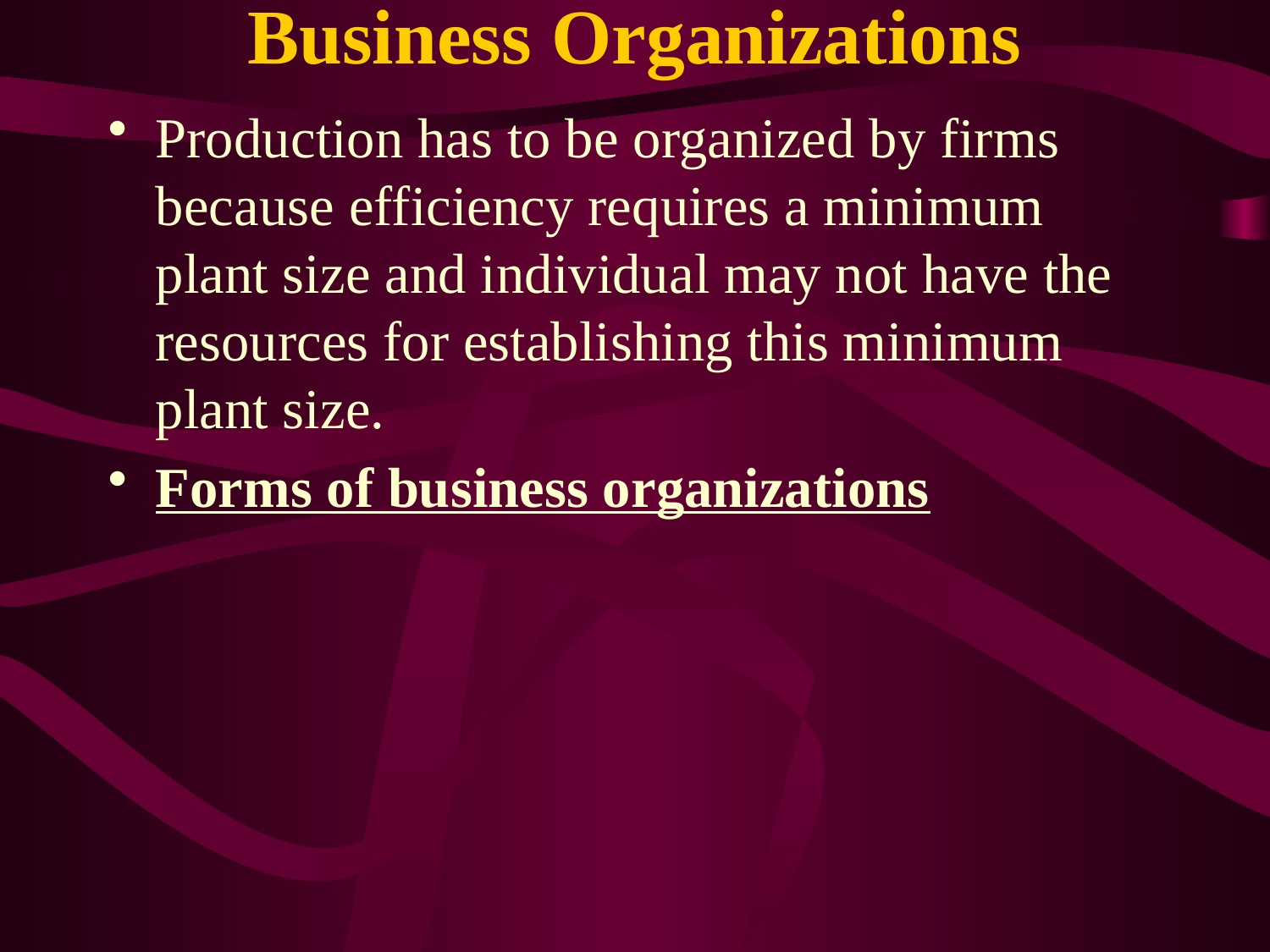

# Business Organizations
Production has to be organized by firms because efficiency requires a minimum plant size and individual may not have the resources for establishing this minimum plant size.
Forms of business organizations